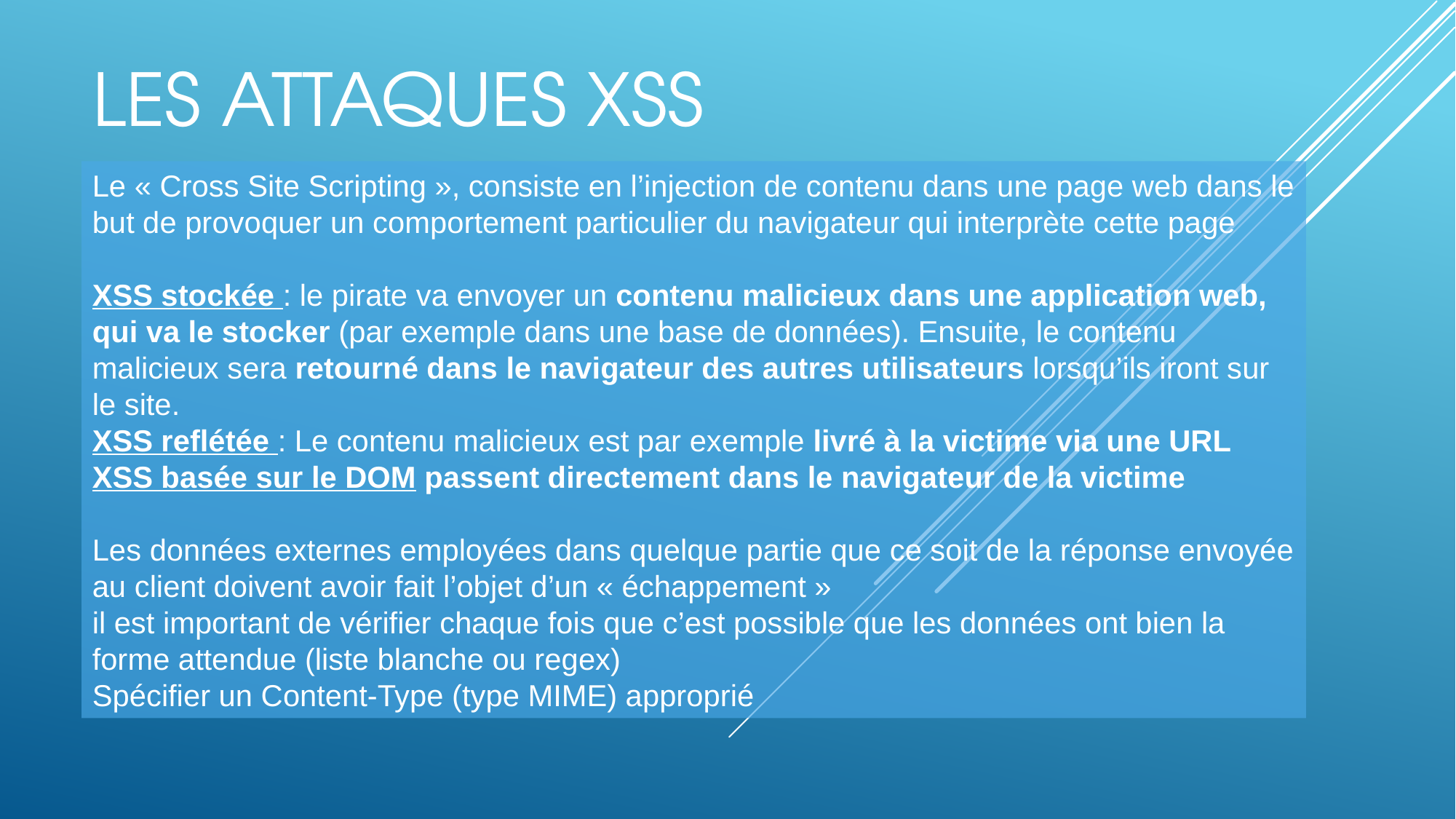

# Les attaques XSS
Le « Cross Site Scripting », consiste en l’injection de contenu dans une page web dans le but de provoquer un comportement particulier du navigateur qui interprète cette page

XSS stockée : le pirate va envoyer un contenu malicieux dans une application web, qui va le stocker (par exemple dans une base de données). Ensuite, le contenu malicieux sera retourné dans le navigateur des autres utilisateurs lorsqu’ils iront sur le site.
XSS reflétée : Le contenu malicieux est par exemple livré à la victime via une URL
XSS basée sur le DOM passent directement dans le navigateur de la victime

Les données externes employées dans quelque partie que ce soit de la réponse envoyée au client doivent avoir fait l’objet d’un « échappement »
il est important de vérifier chaque fois que c’est possible que les données ont bien la forme attendue (liste blanche ou regex)
Spécifier un Content-Type (type MIME) approprié